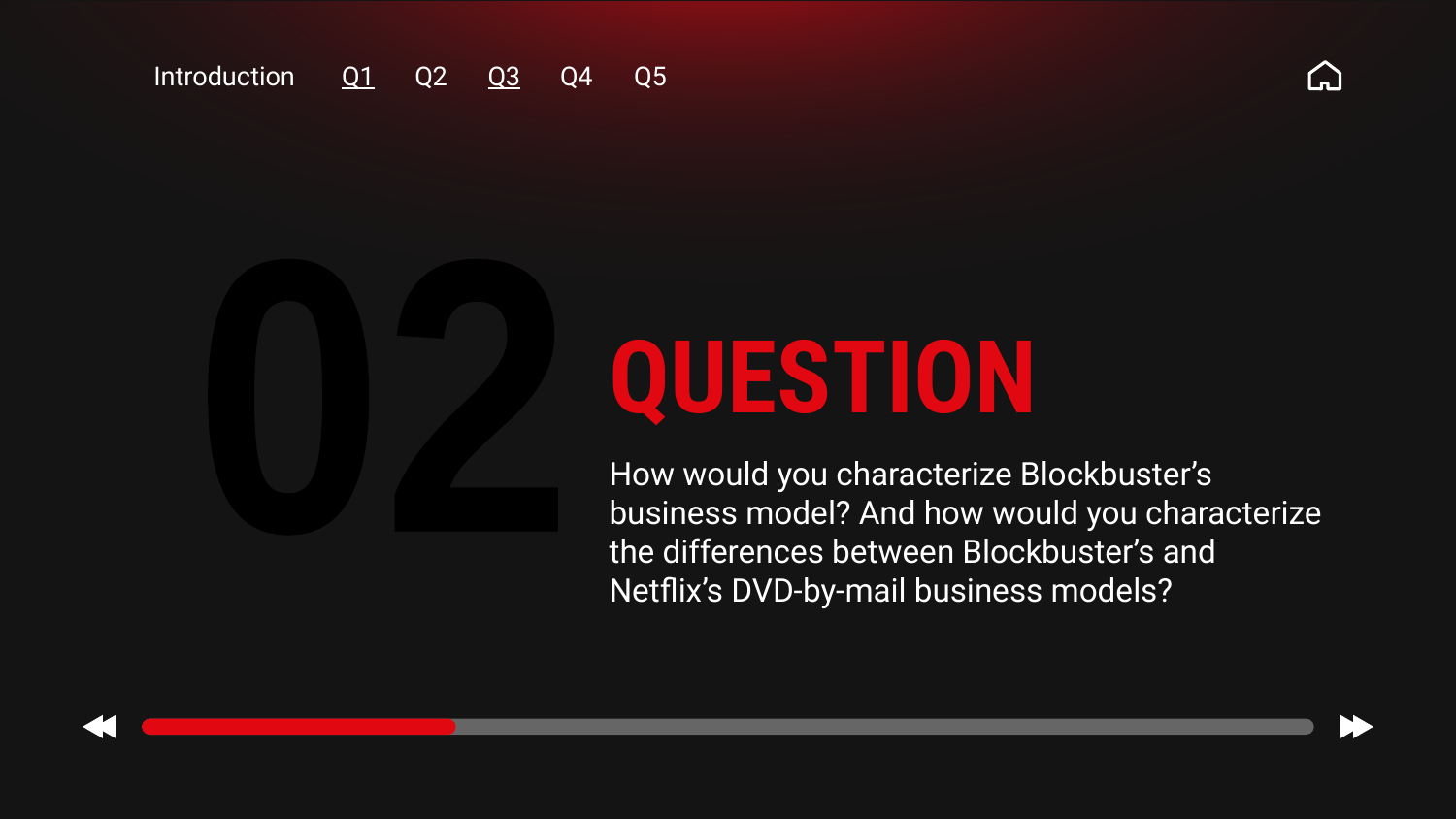

Introduction
Q1
Q2
Q3
Q4
Q5

01
02
# QUESTION
How would you characterize Blockbuster’s business model? And how would you characterize the differences between Blockbuster’s and Netflix’s DVD-by-mail business models?